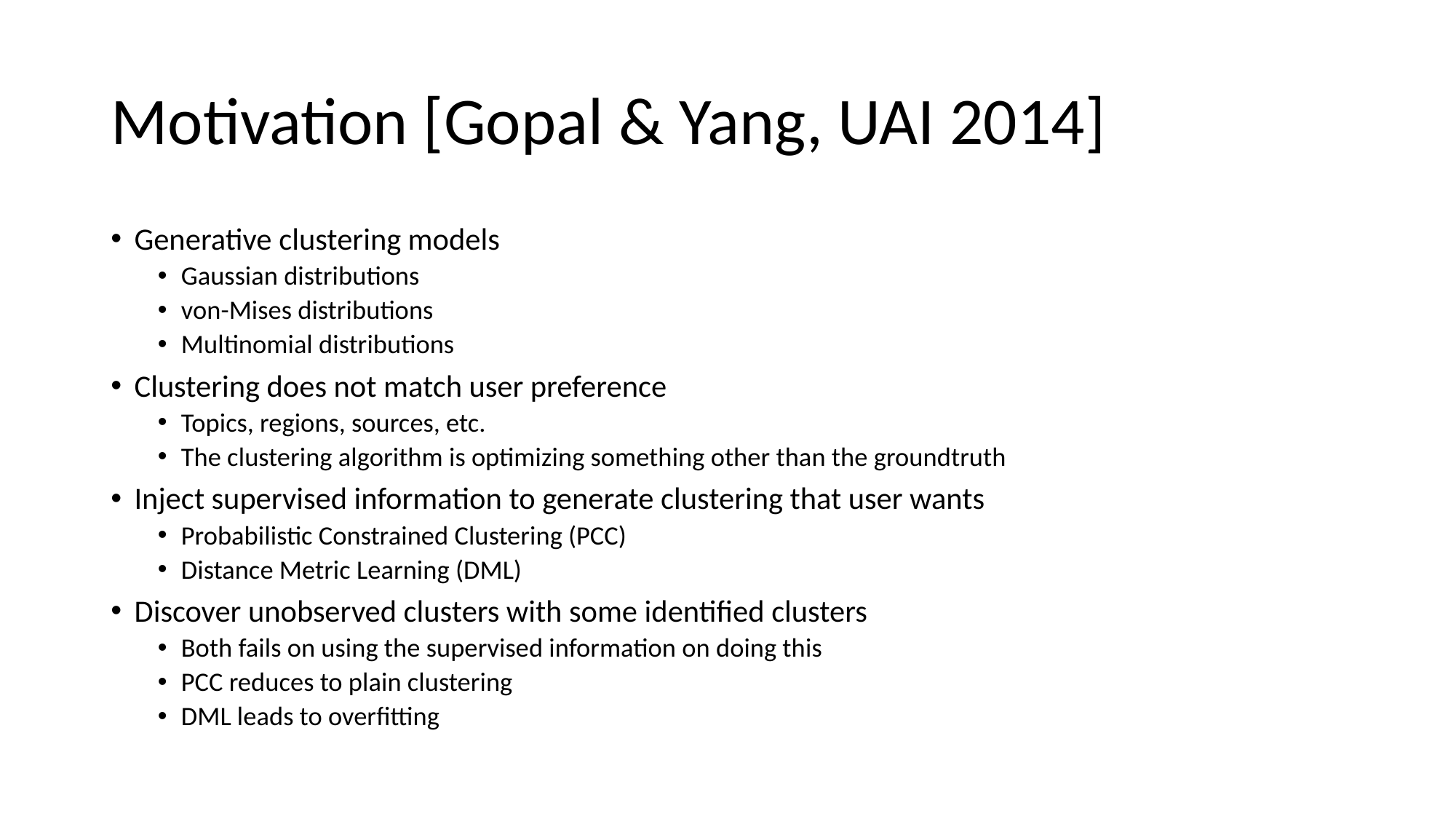

# Motivation [Gopal & Yang, UAI 2014]
Generative clustering models
Gaussian distributions
von-Mises distributions
Multinomial distributions
Clustering does not match user preference
Topics, regions, sources, etc.
The clustering algorithm is optimizing something other than the groundtruth
Inject supervised information to generate clustering that user wants
Probabilistic Constrained Clustering (PCC)
Distance Metric Learning (DML)
Discover unobserved clusters with some identified clusters
Both fails on using the supervised information on doing this
PCC reduces to plain clustering
DML leads to overfitting